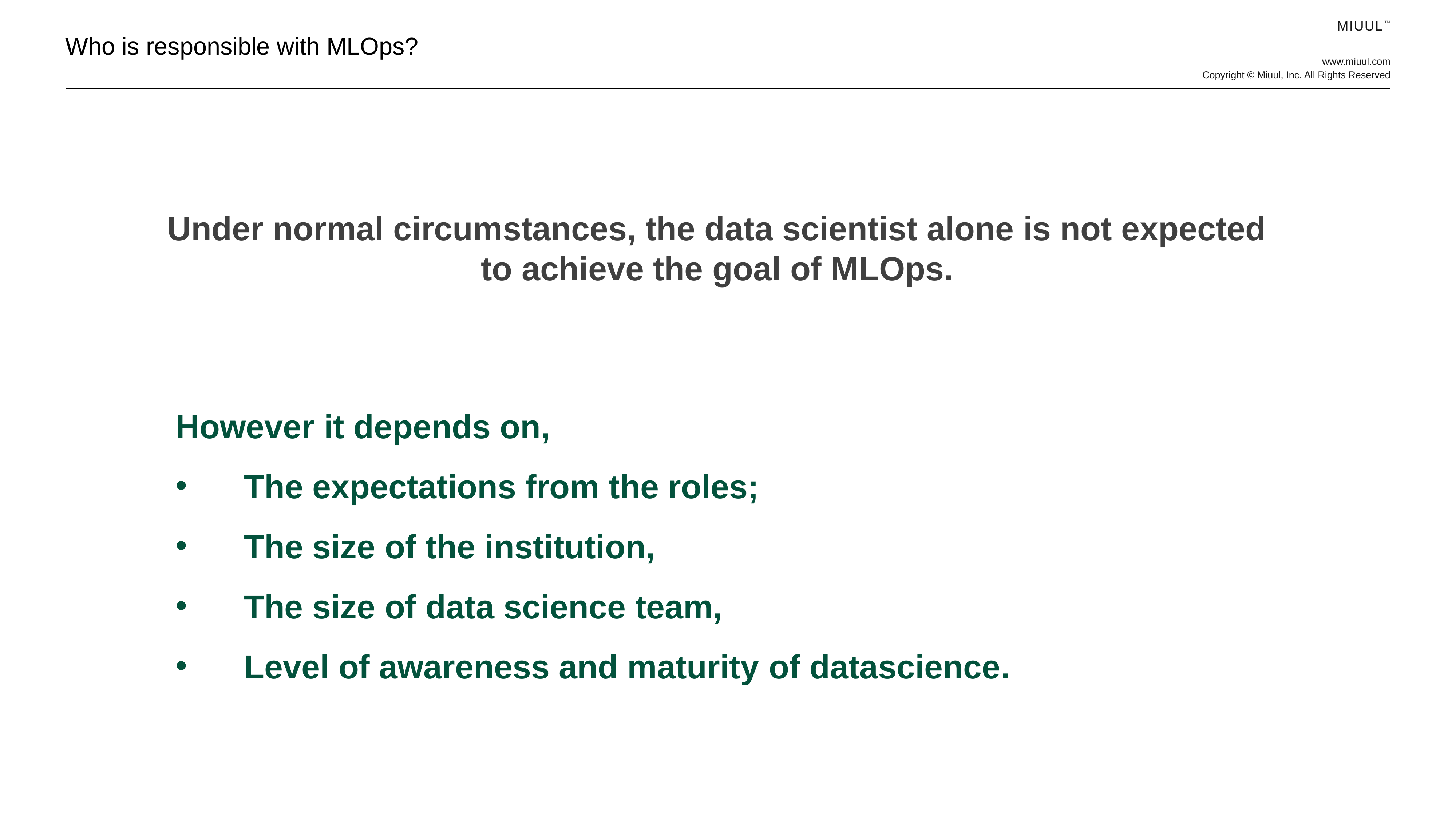

Who is responsible with MLOps?
Under normal circumstances, the data scientist alone is not expected to achieve the goal of MLOps.
However it depends on,
The expectations from the roles;
The size of the institution,
The size of data science team,
Level of awareness and maturity of datascience.